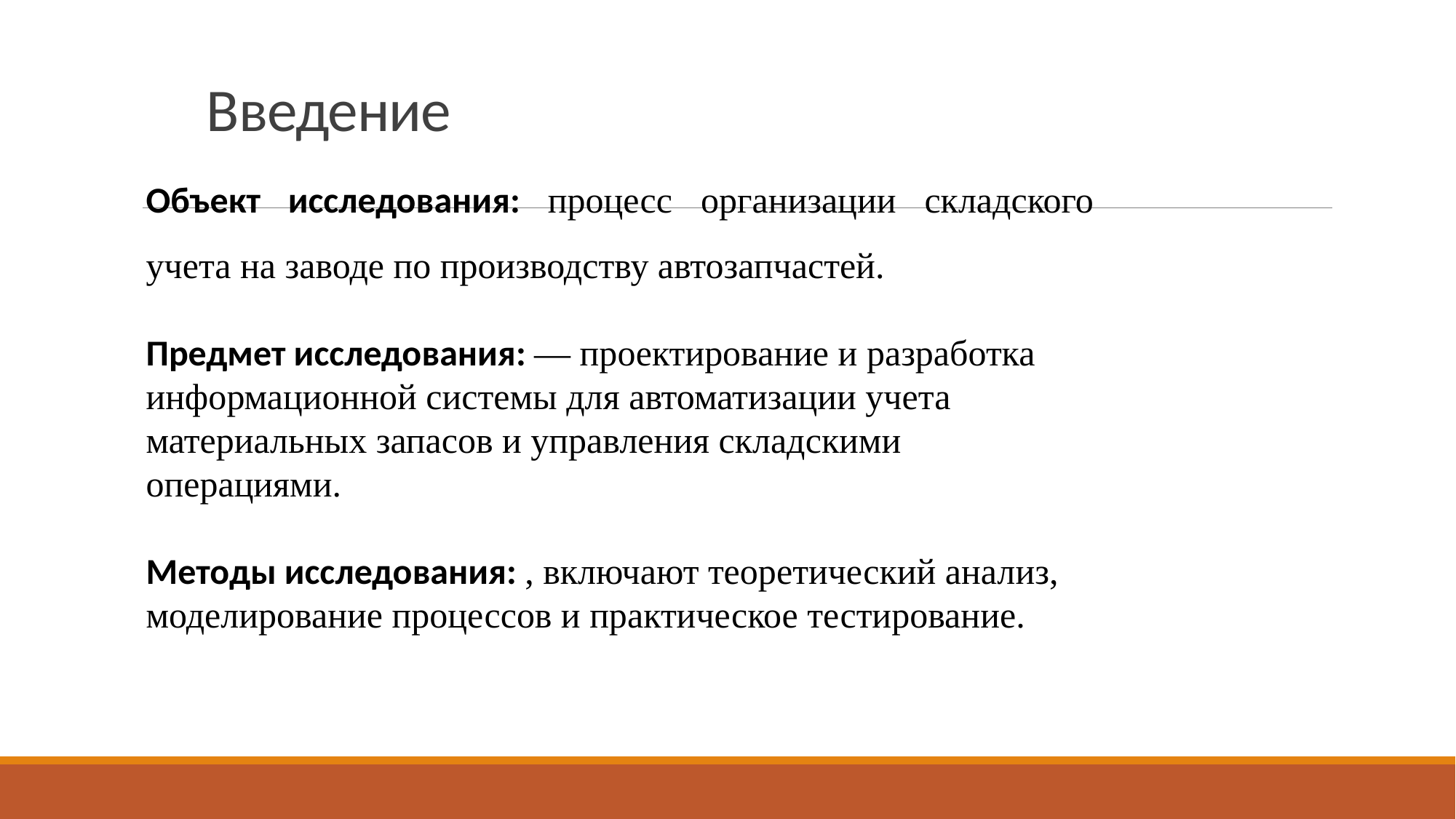

# Введение
Объект исследования: процесс организации складского учета на заводе по производству автозапчастей.

Предмет исследования: — проектирование и разработка информационной системы для автоматизации учета материальных запасов и управления складскими операциями.

Методы исследования: , включают теоретический анализ, моделирование процессов и практическое тестирование.